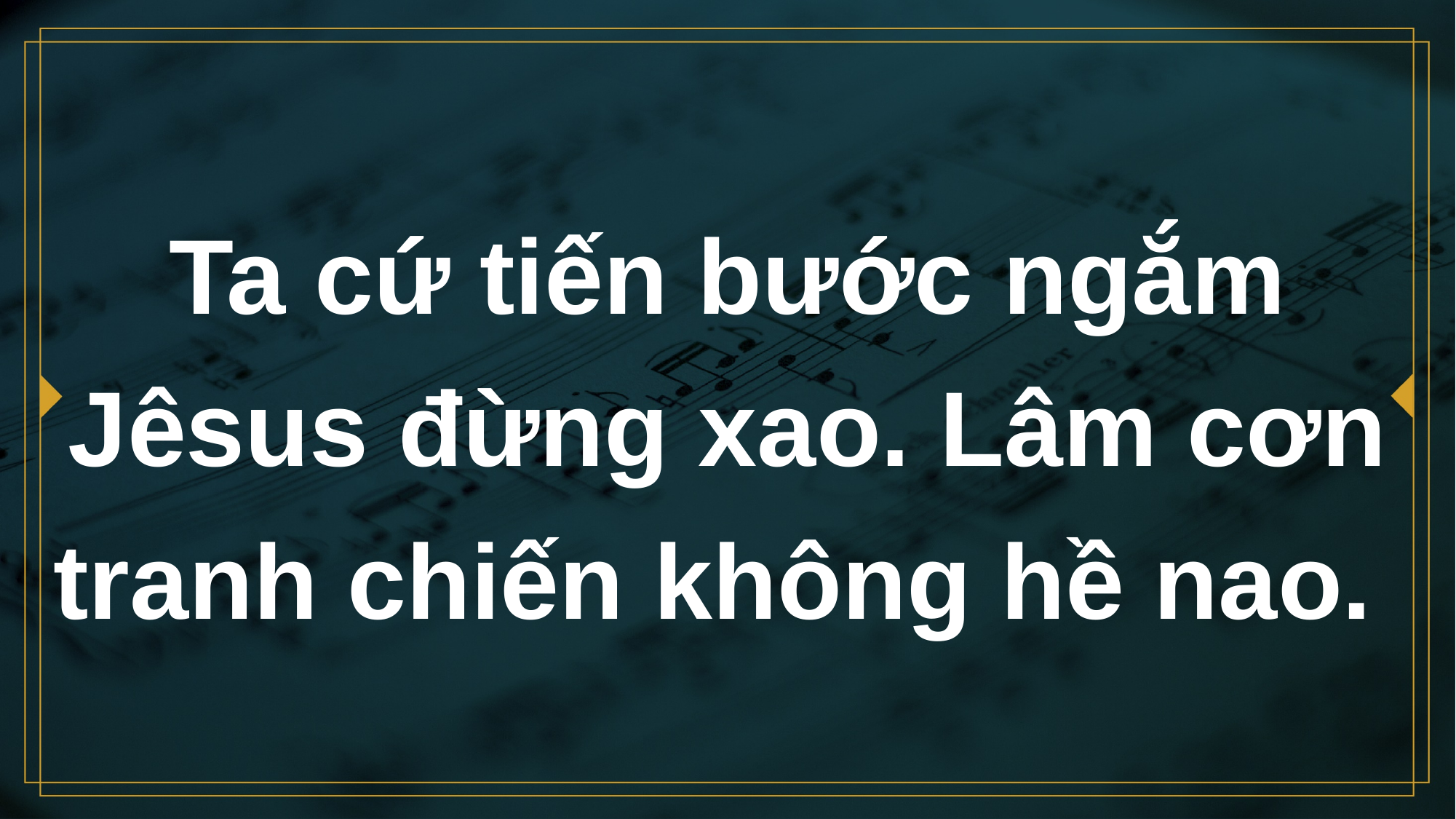

# Ta cứ tiến bước ngắm Jêsus đừng xao. Lâm cơn tranh chiến không hề nao.